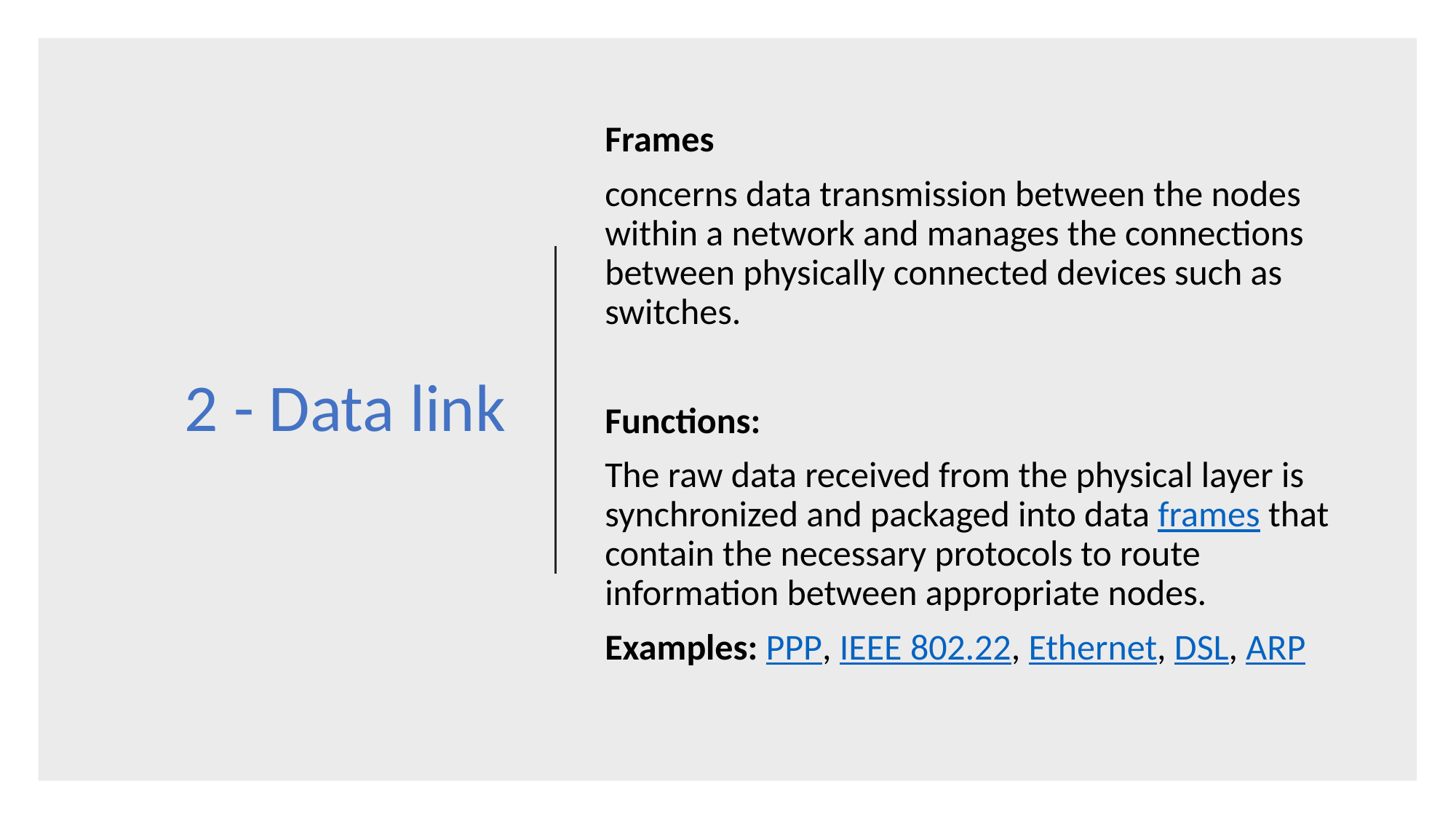

# 2 - Data link
Frames
concerns data transmission between the nodes within a network and manages the connections between physically connected devices such as switches.

Functions:
The raw data received from the physical layer is synchronized and packaged into data frames that contain the necessary protocols to route information between appropriate nodes.
Examples: PPP, IEEE 802.22, Ethernet, DSL, ARP